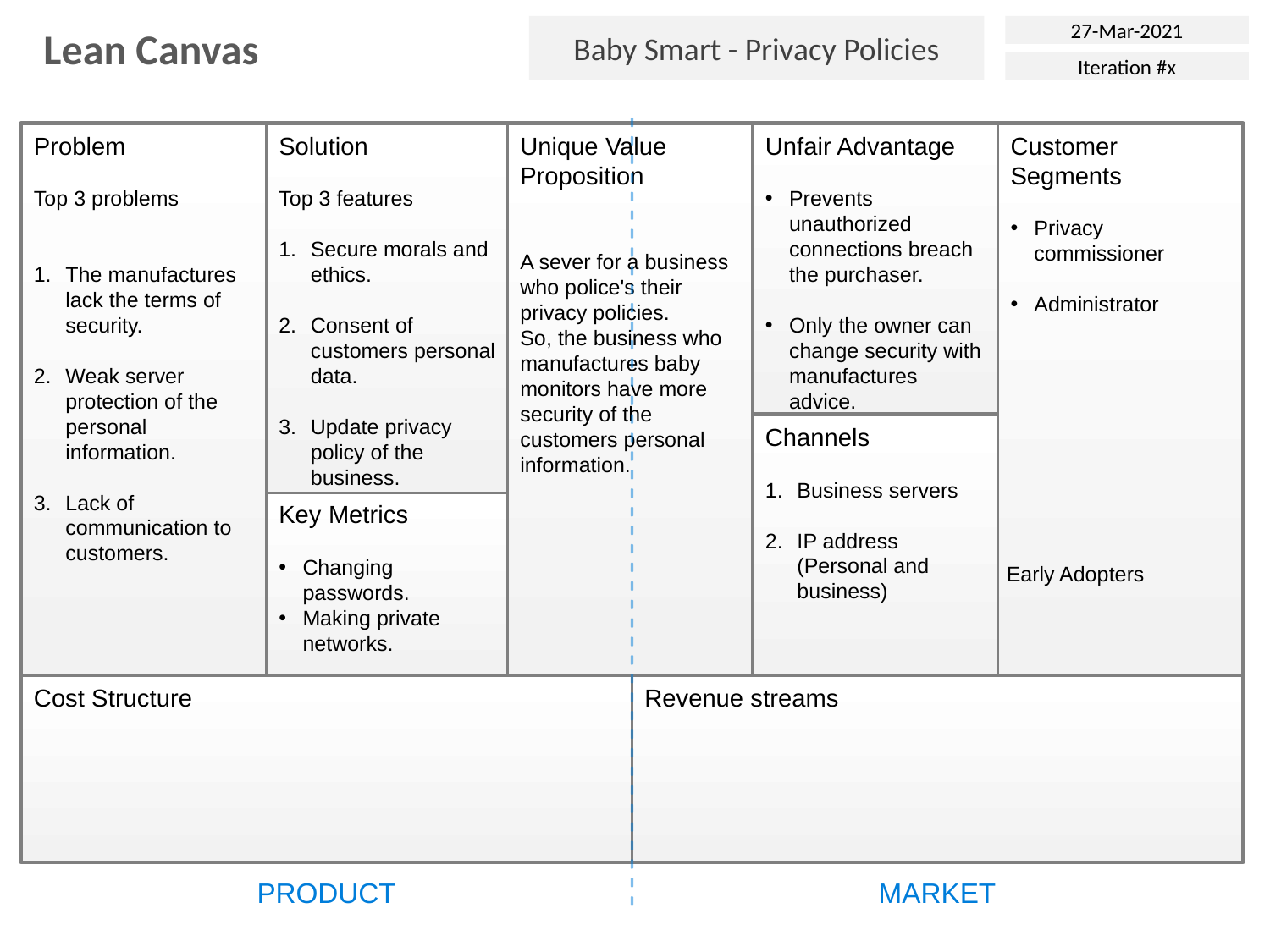

Baby Smart - Privacy Policies
27-Mar-2021
Lean Canvas
Iteration #x
Problem

Top 3 problems

The manufactures lack the terms of security.

Weak server protection of the personal information.

Lack of communication to customers.

Solution

Top 3 features

Secure morals and ethics.

Consent of customers personal data.

Update privacy policy of the business.

Unique Value Proposition

A sever for a business who police's their privacy policies.
So, the business who manufactures baby monitors have more security of the customers personal information.
Unfair Advantage

Prevents unauthorized connections breach the purchaser.

Only the owner can change security with manufactures advice.

Customer Segments

Privacy commissioner

Administrator

Channels

Business servers

IP address (Personal and business)

Key Metrics

Changing passwords.
Making private networks.

Early Adopters
Cost Structure

Revenue streams

PRODUCT
MARKET